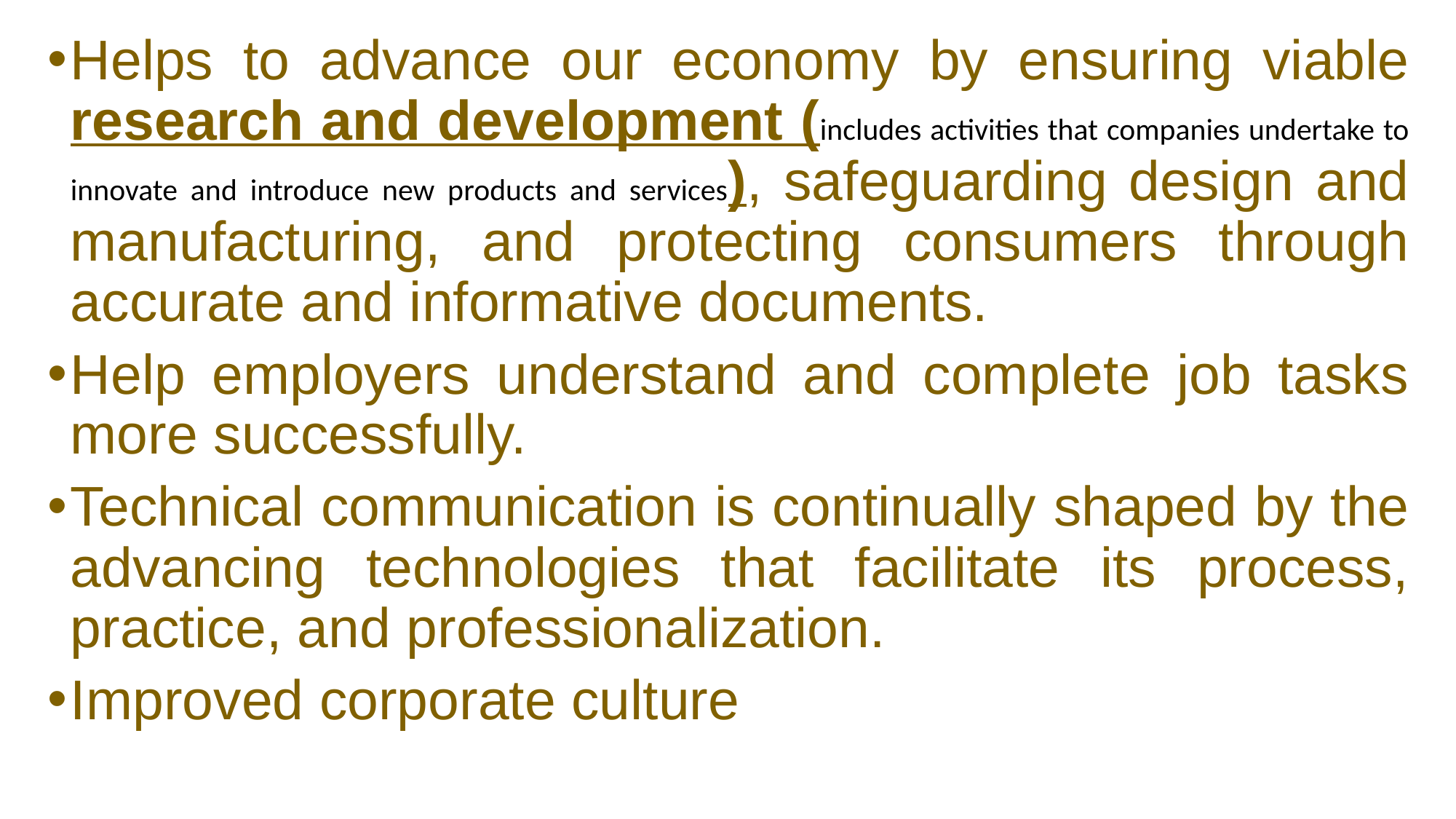

Helps to advance our economy by ensuring viable research and development (includes activities that companies undertake to innovate and introduce new products and services), safeguarding design and manufacturing, and protecting consumers through accurate and informative documents.
Help employers understand and complete job tasks more successfully.
Technical communication is continually shaped by the advancing technologies that facilitate its process, practice, and professionalization.
Improved corporate culture